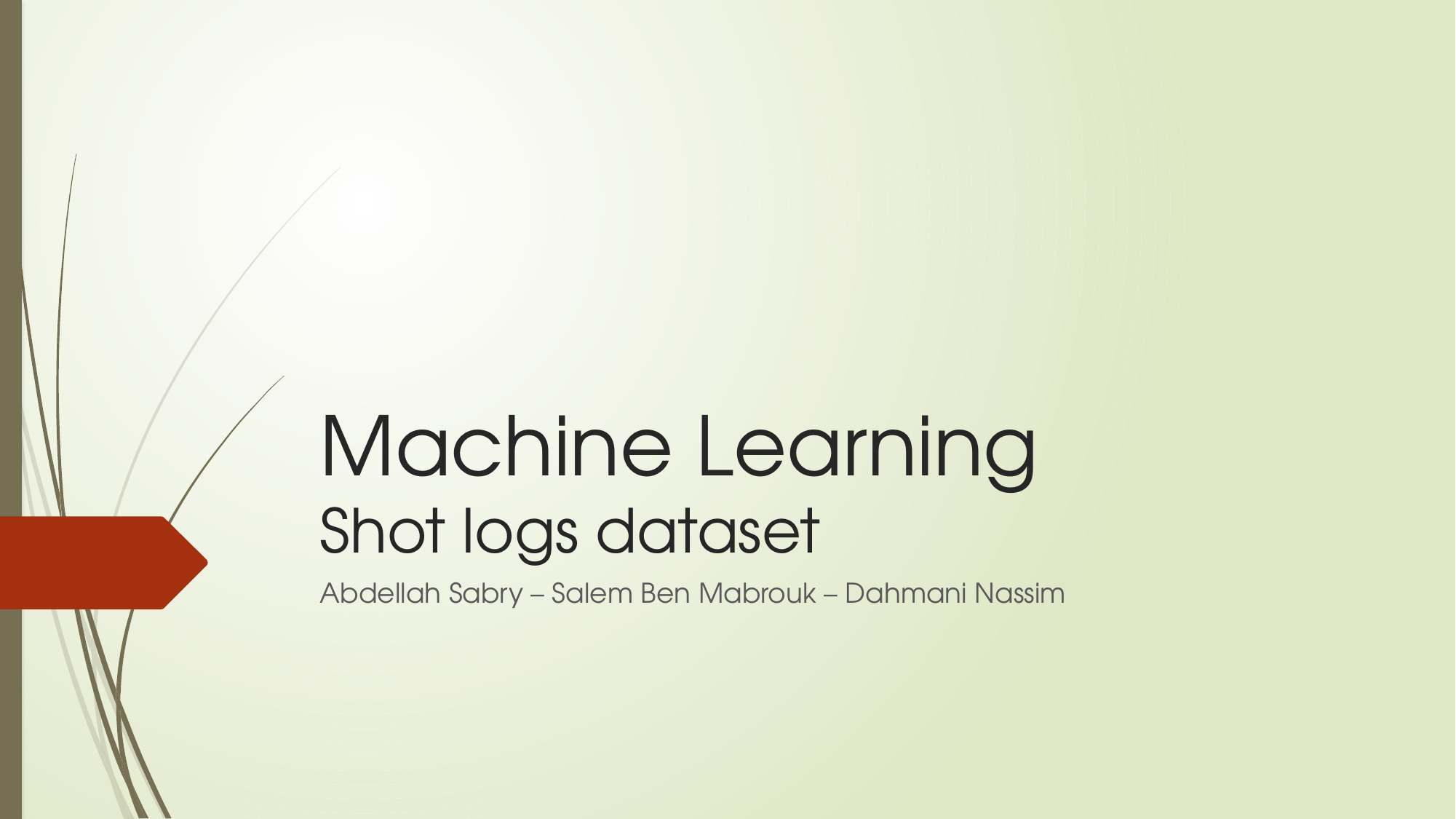

# Machine Learning Shot logs dataset
Abdellah Sabry – Salem Ben Mabrouk – Dahmani Nassim